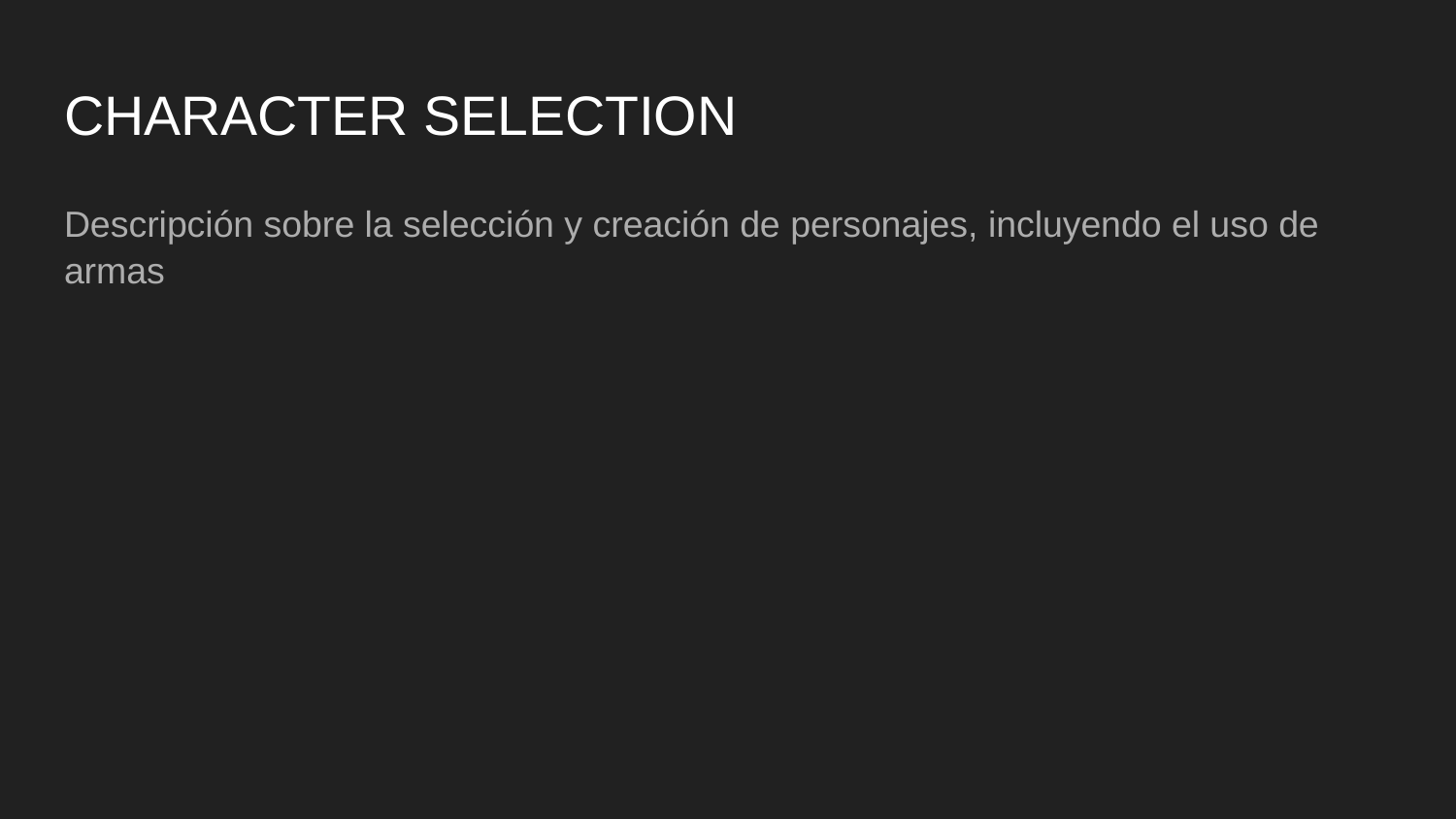

# CHARACTER SELECTION
Descripción sobre la selección y creación de personajes, incluyendo el uso de armas